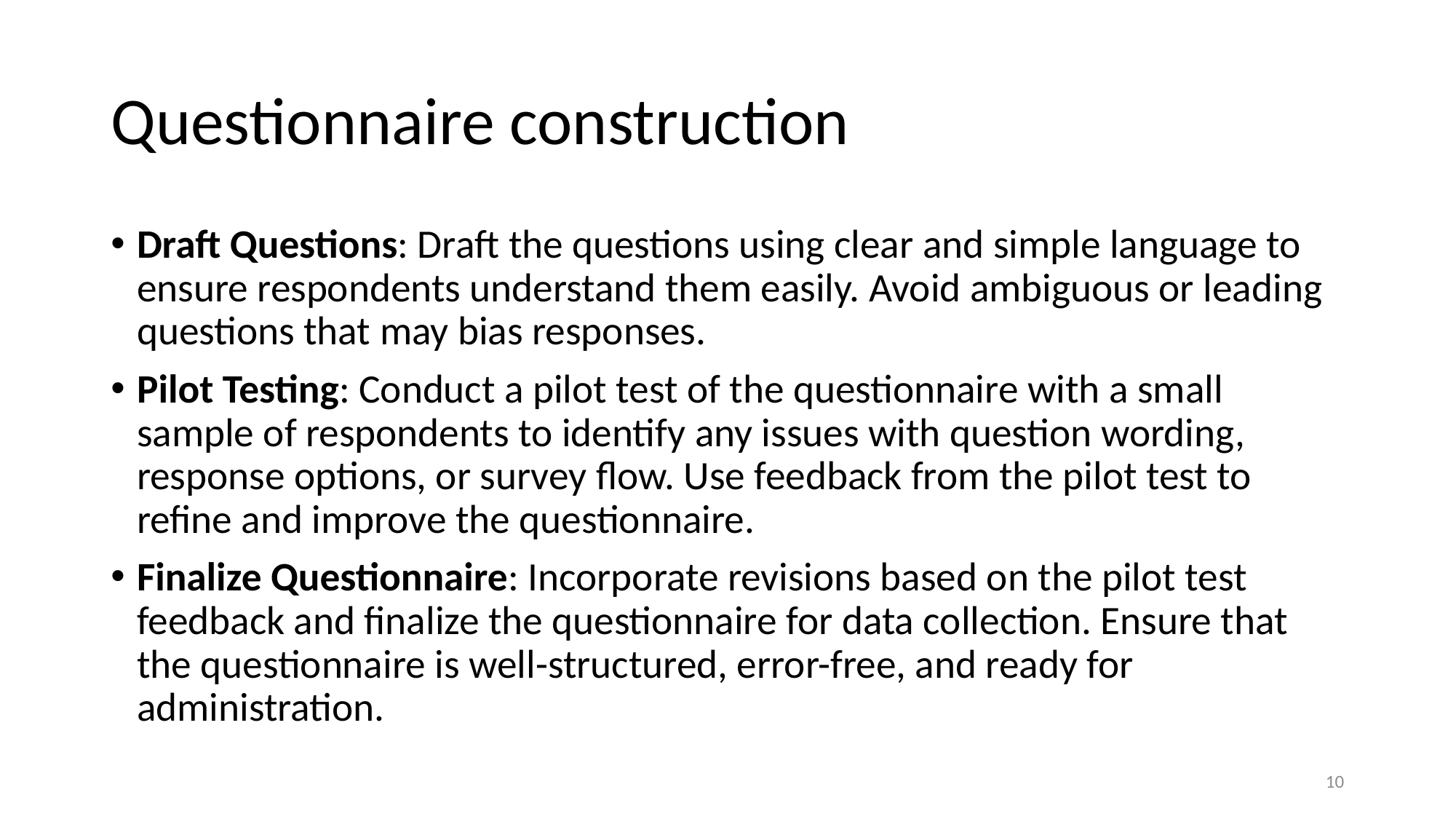

# Questionnaire construction
Draft Questions: Draft the questions using clear and simple language to ensure respondents understand them easily. Avoid ambiguous or leading questions that may bias responses.
Pilot Testing: Conduct a pilot test of the questionnaire with a small sample of respondents to identify any issues with question wording, response options, or survey flow. Use feedback from the pilot test to refine and improve the questionnaire.
Finalize Questionnaire: Incorporate revisions based on the pilot test feedback and finalize the questionnaire for data collection. Ensure that the questionnaire is well-structured, error-free, and ready for administration.

10